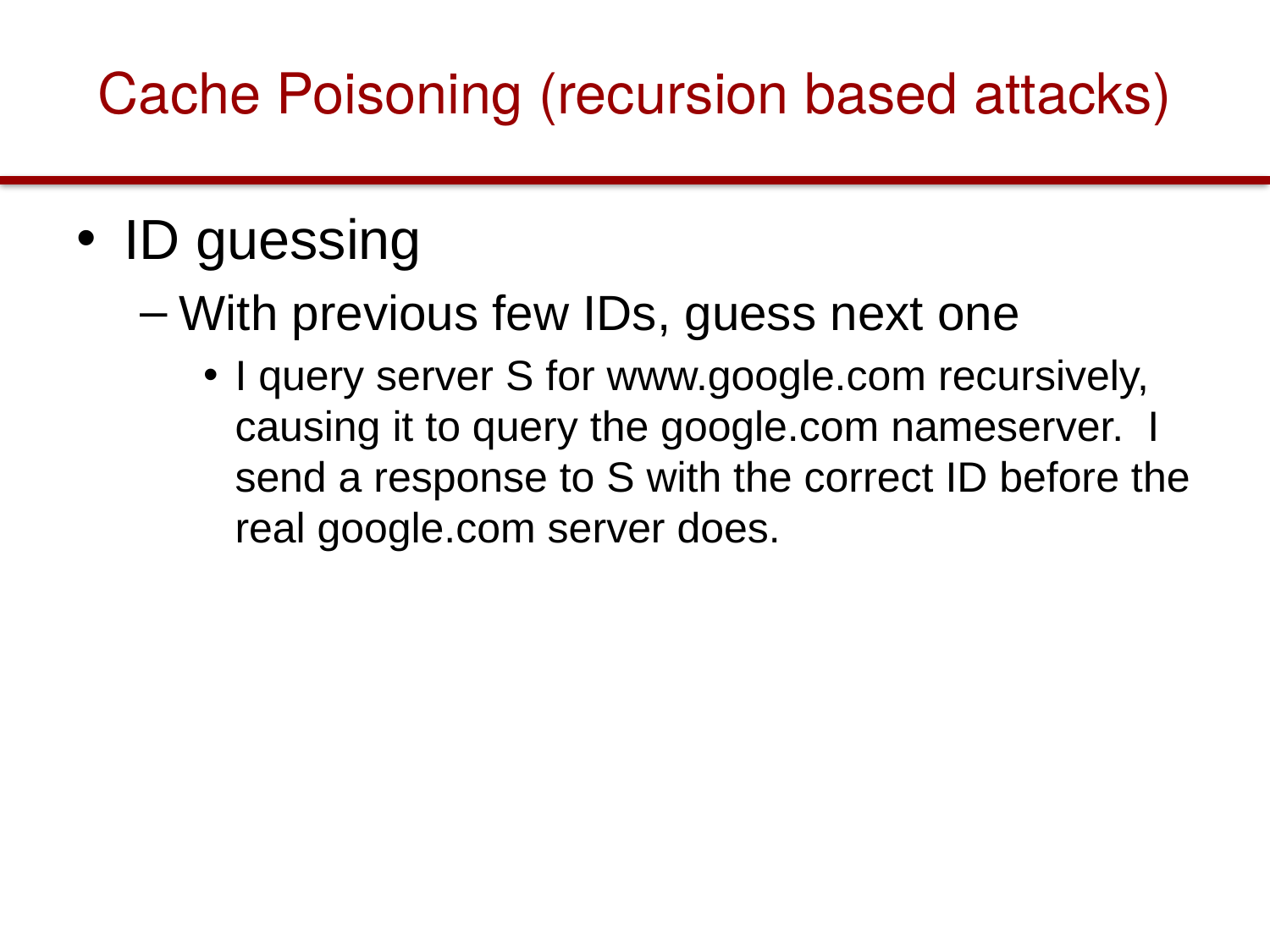

# Cache Poisoning (recursion based attacks)
ID guessing
With previous few IDs, guess next one
I query server S for www.google.com recursively, causing it to query the google.com nameserver.  I send a response to S with the correct ID before the real google.com server does.